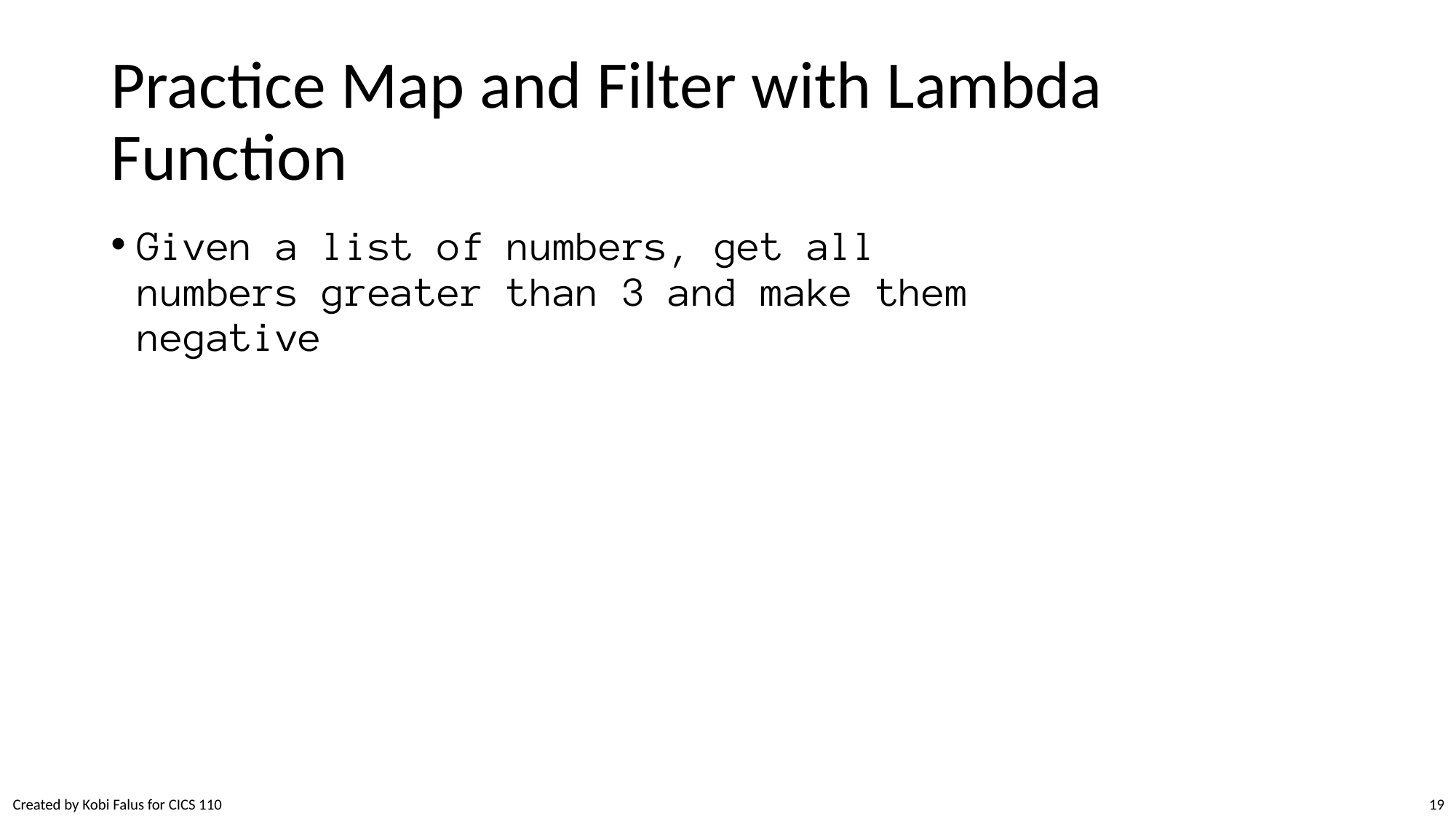

# Practice Map and Filter with Lambda Function
Given a list of numbers, get all numbers greater than 3 and make them negative